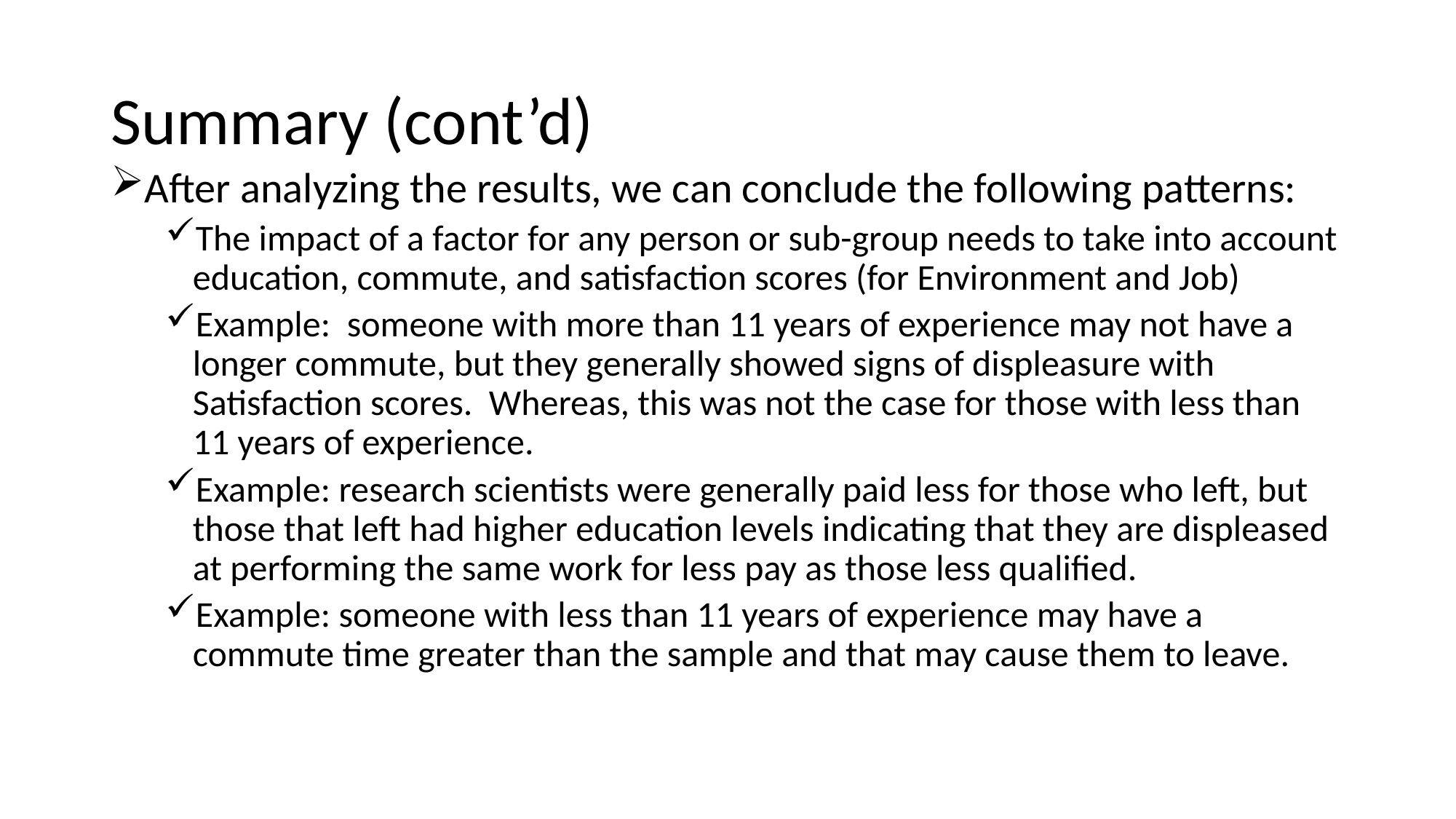

# Summary (cont’d)
After analyzing the results, we can conclude the following patterns:
The impact of a factor for any person or sub-group needs to take into account education, commute, and satisfaction scores (for Environment and Job)
Example:  someone with more than 11 years of experience may not have a longer commute, but they generally showed signs of displeasure with Satisfaction scores.  Whereas, this was not the case for those with less than 11 years of experience.
Example: research scientists were generally paid less for those who left, but those that left had higher education levels indicating that they are displeased at performing the same work for less pay as those less qualified.
Example: someone with less than 11 years of experience may have a commute time greater than the sample and that may cause them to leave.